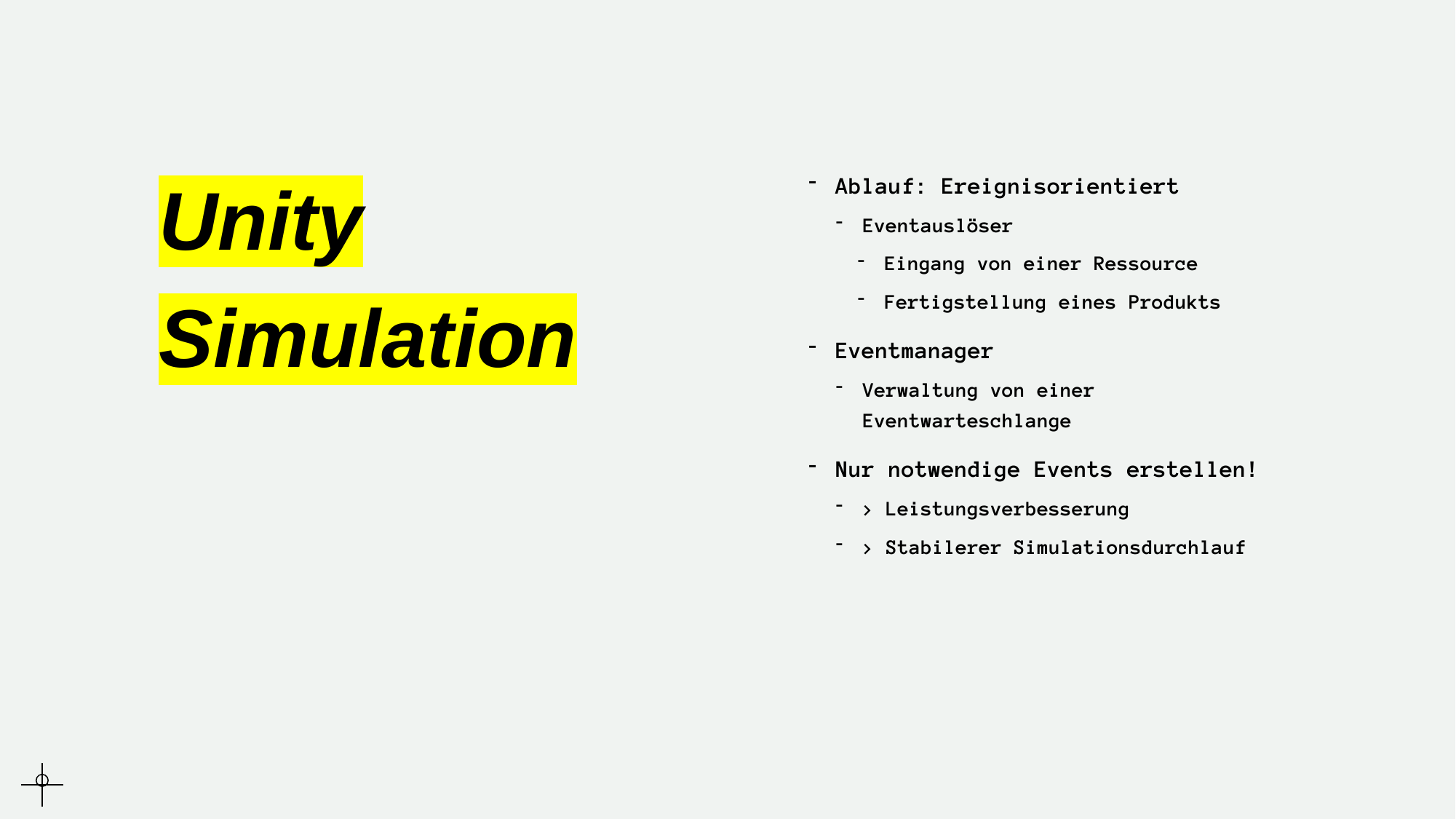

# Unity Simulation
Ablauf: Ereignisorientiert
Eventauslöser
Eingang von einer Ressource
Fertigstellung eines Produkts
Eventmanager
Verwaltung von einer Eventwarteschlange
Nur notwendige Events erstellen!
> Leistungsverbesserung
> Stabilerer Simulationsdurchlauf